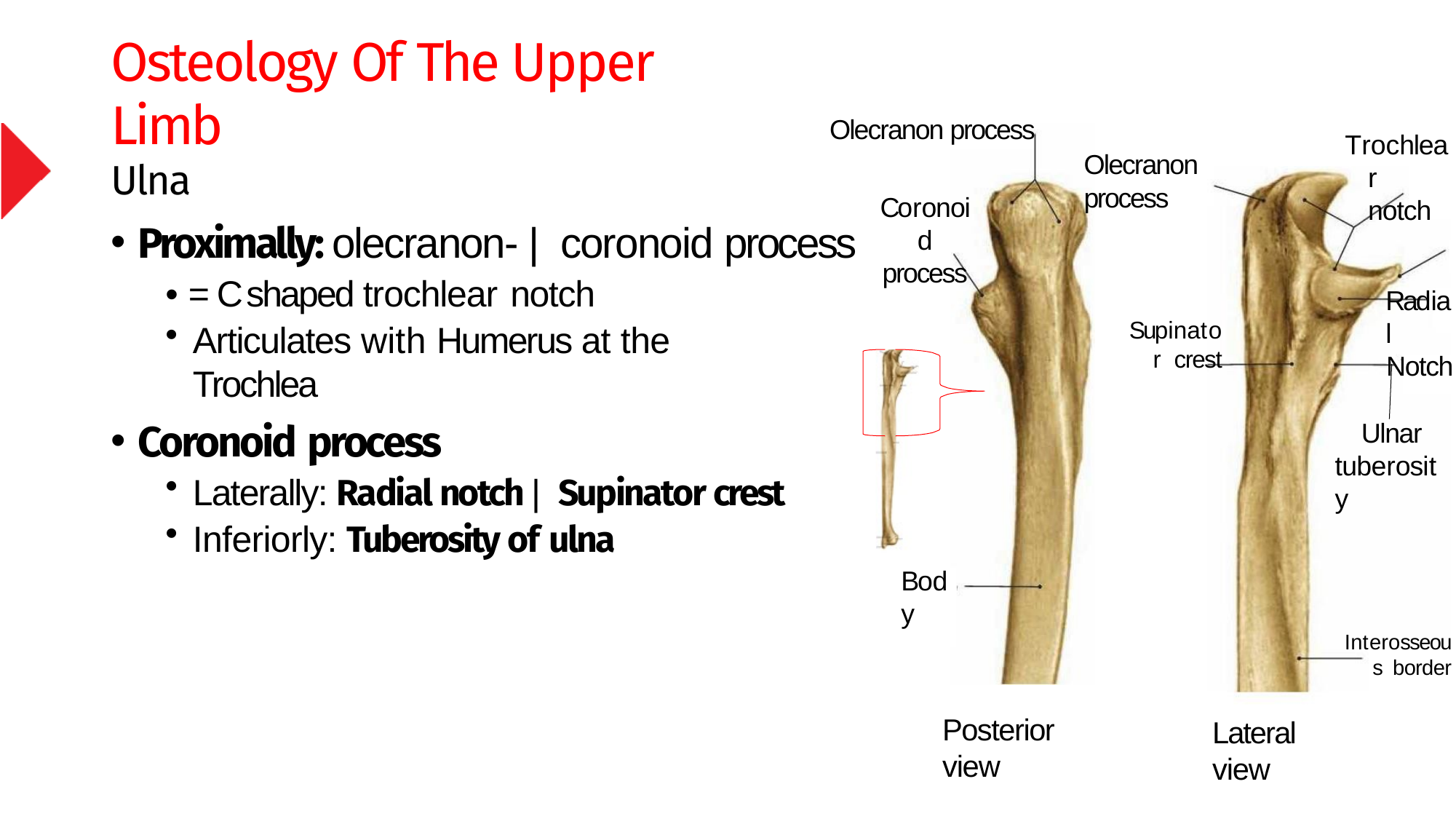

# Osteology Of The Upper Limb
Ulna
Olecranon process

Trochlear  notch
Olecranon process

Coronoid
process
Proximally: olecranon- | coronoid process
• = C shaped trochlear notch
Radial
Notch
Articulates with Humerus at the Trochlea
Coronoid process
Laterally: Radial notch | Supinator crest
Inferiorly: Tuberosity of ulna
Supinator  crest

Ulnar  tuberosity
Body
Interosseous  border
Posterior view
Lateral view